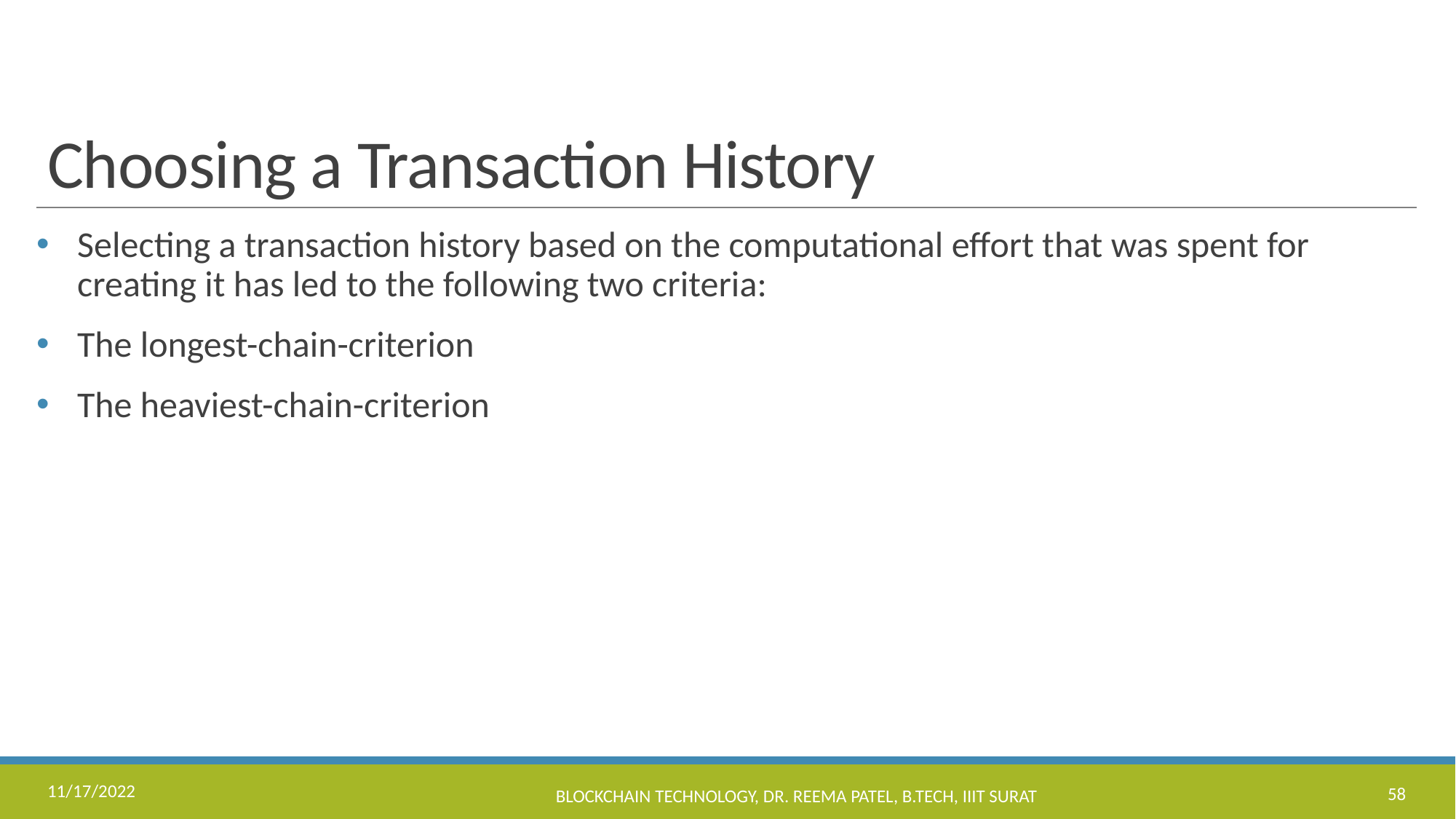

# Choosing a Transaction History
Selecting a transaction history based on the computational effort that was spent for creating it has led to the following two criteria:
The longest-chain-criterion
The heaviest-chain-criterion
11/17/2022
Blockchain Technology, Dr. Reema Patel, B.Tech, IIIT Surat
58